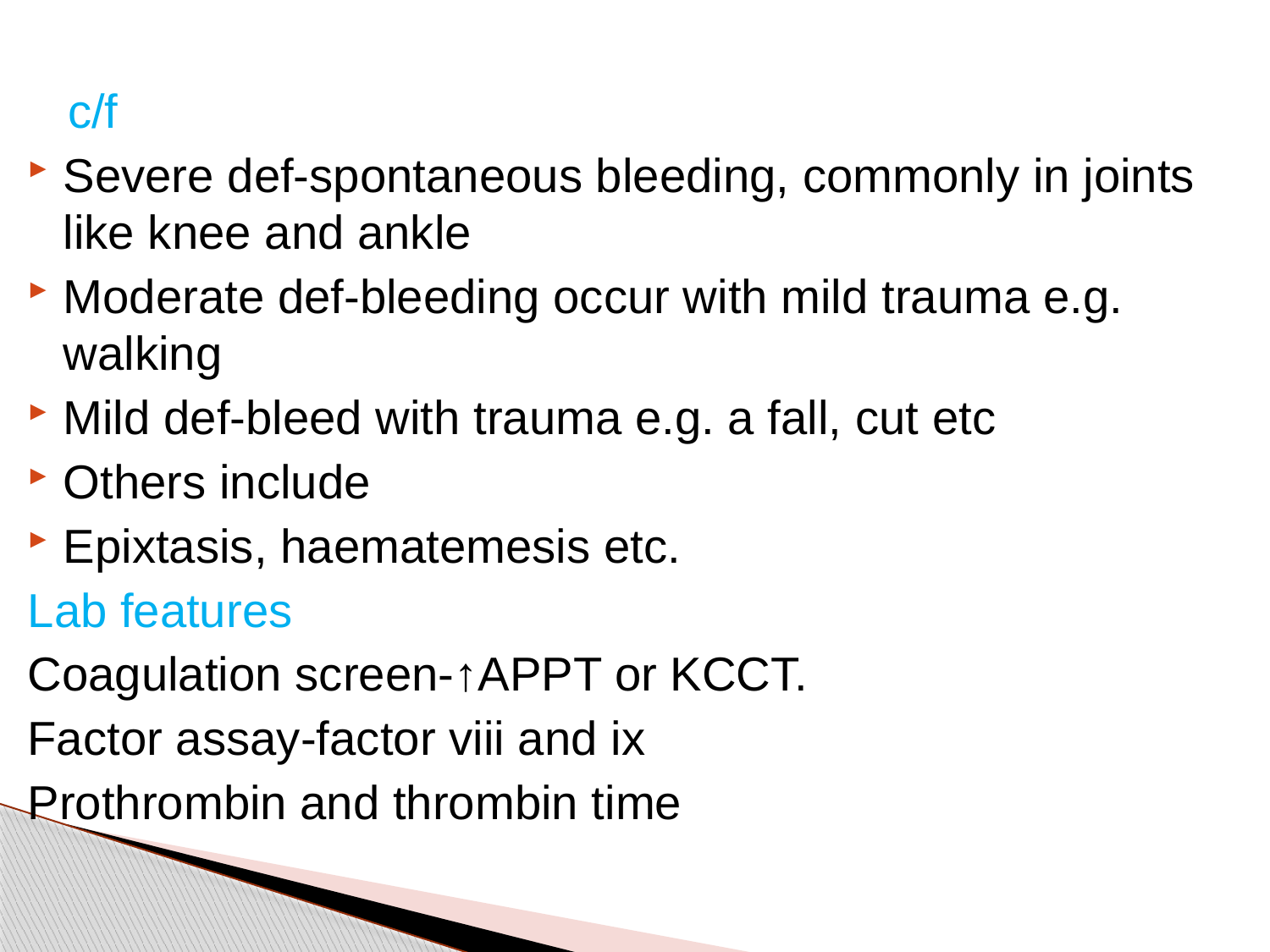

c/f
Severe def-spontaneous bleeding, commonly in joints like knee and ankle
Moderate def-bleeding occur with mild trauma e.g. walking
Mild def-bleed with trauma e.g. a fall, cut etc
Others include
Epixtasis, haematemesis etc.
Lab features
Coagulation screen-↑APPT or KCCT.
Factor assay-factor viii and ix
Prothrombin and thrombin time